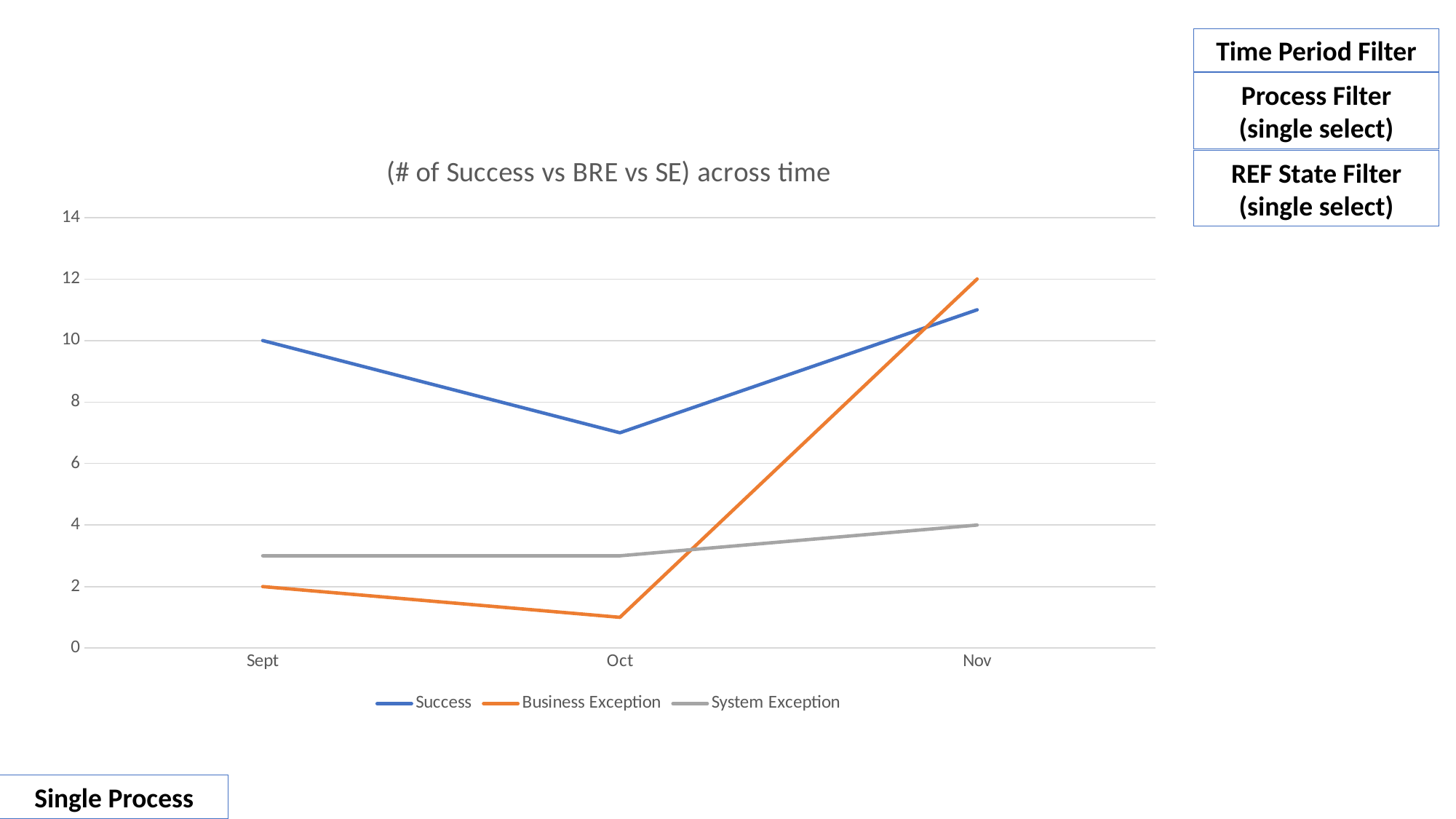

Time Period Filter
Process Filter
(single select)

### Chart: (# of Success vs BRE vs SE) across time

| Category | Success | Business Exception | System Exception |
|---|---|---|---|
| Sept | 10.0 | 2.0 | 3.0 |
| Oct | 7.0 | 1.0 | 3.0 |
| Nov | 11.0 | 12.0 | 4.0 |
REF State Filter
(single select)
Single Process